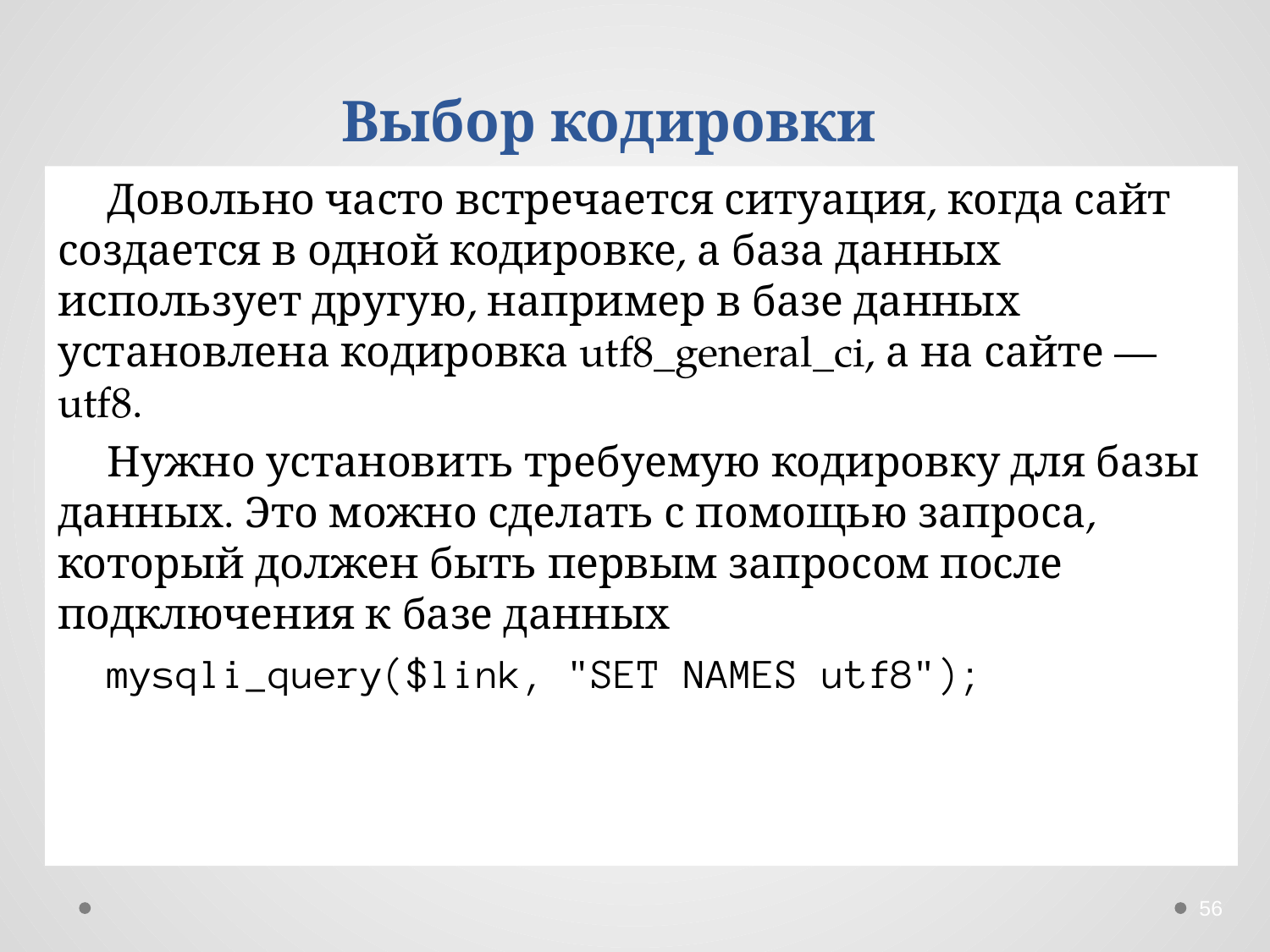

# Выбор кодировки
Довольно часто встречается ситуация, когда сайт создается в одной кодировке, а база данных использует другую, например в базе данных установлена кодировка utf8_general_ci, а на сайте — utf8.
Нужно установить требуемую кодировку для базы данных. Это можно сделать с помощью запроса, который должен быть первым запросом после подключения к базе данных
mysqli_query($link, "SET NAMES utf8");
56